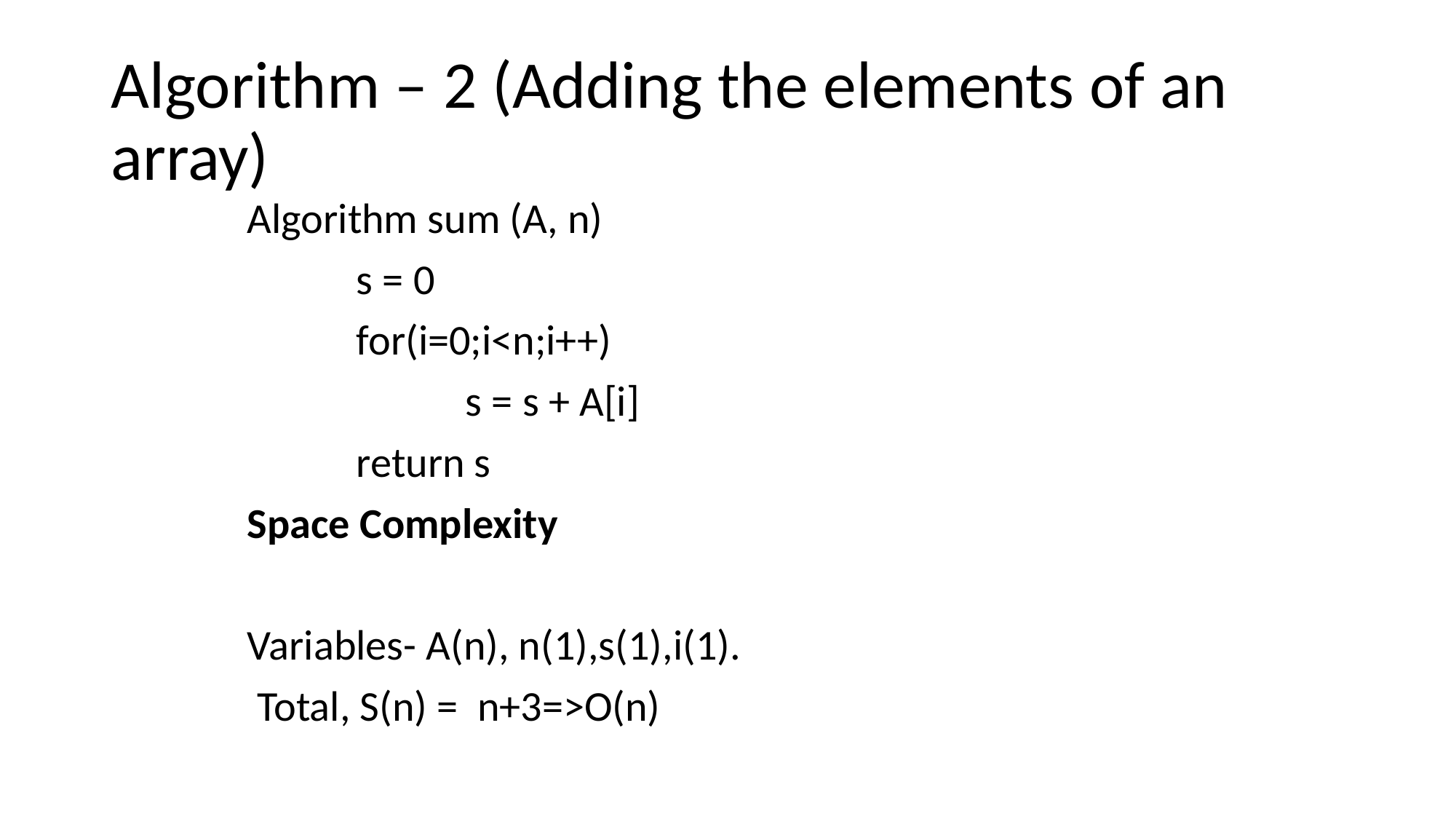

# Algorithm – 2 (Adding the elements of an array)
Algorithm sum (A, n)
	s = 0
	for(i=0;i<n;i++)
		s = s + A[i]
	return s
Space Complexity

Variables- A(n), n(1),s(1),i(1).
 Total, S(n) =  n+3=>O(n)